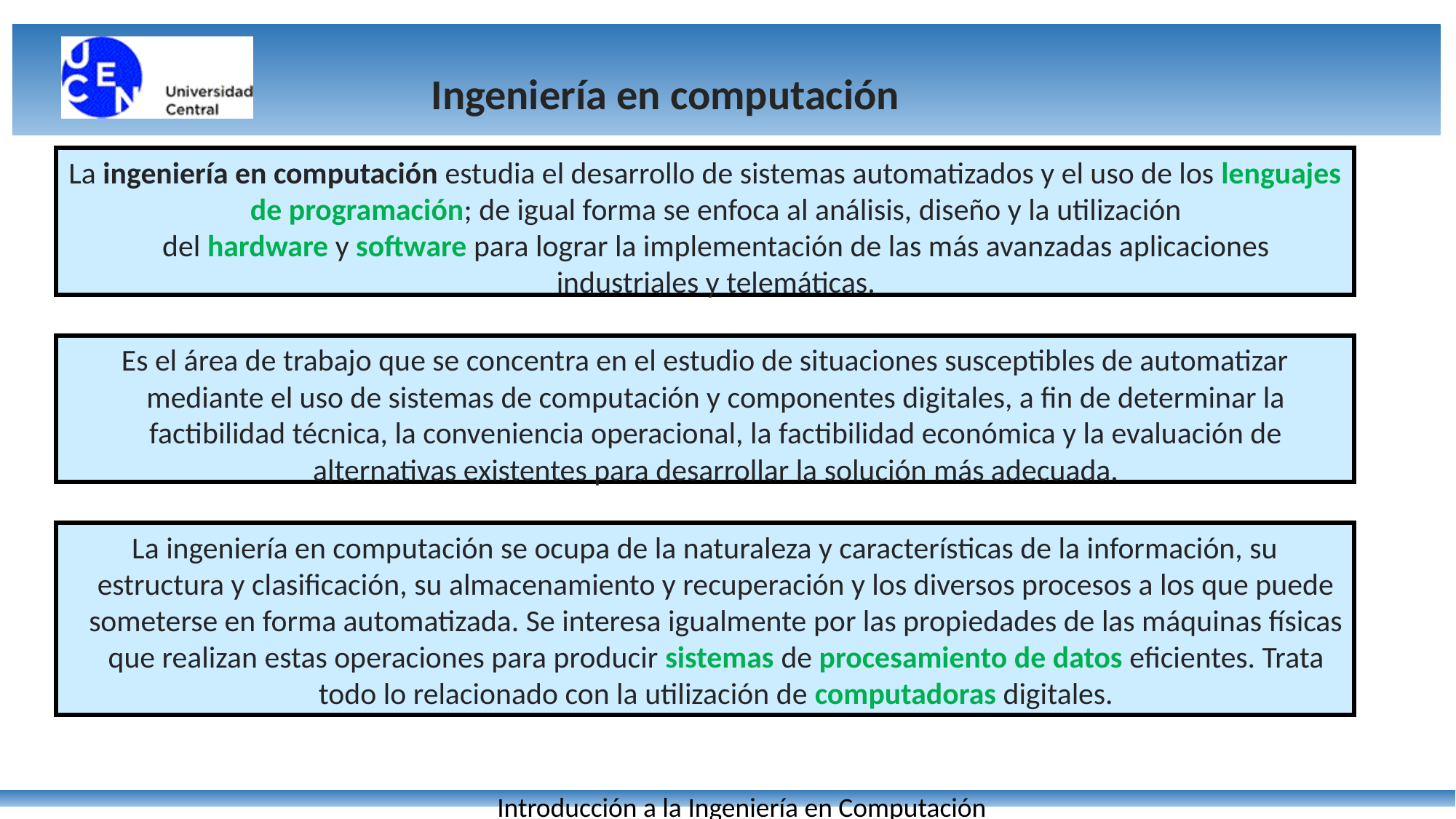

Ingeniería en computación
La ingeniería en computación estudia el desarrollo de sistemas automatizados y el uso de los lenguajes de programación; de igual forma se enfoca al análisis, diseño y la utilización del hardware y software para lograr la implementación de las más avanzadas aplicaciones industriales y telemáticas.
Es el área de trabajo que se concentra en el estudio de situaciones susceptibles de automatizar mediante el uso de sistemas de computación y componentes digitales, a fin de determinar la factibilidad técnica, la conveniencia operacional, la factibilidad económica y la evaluación de alternativas existentes para desarrollar la solución más adecuada.
La ingeniería en computación se ocupa de la naturaleza y características de la información, su estructura y clasificación, su almacenamiento y recuperación y los diversos procesos a los que puede someterse en forma automatizada. Se interesa igualmente por las propiedades de las máquinas físicas que realizan estas operaciones para producir sistemas de procesamiento de datos eficientes. Trata todo lo relacionado con la utilización de computadoras digitales.